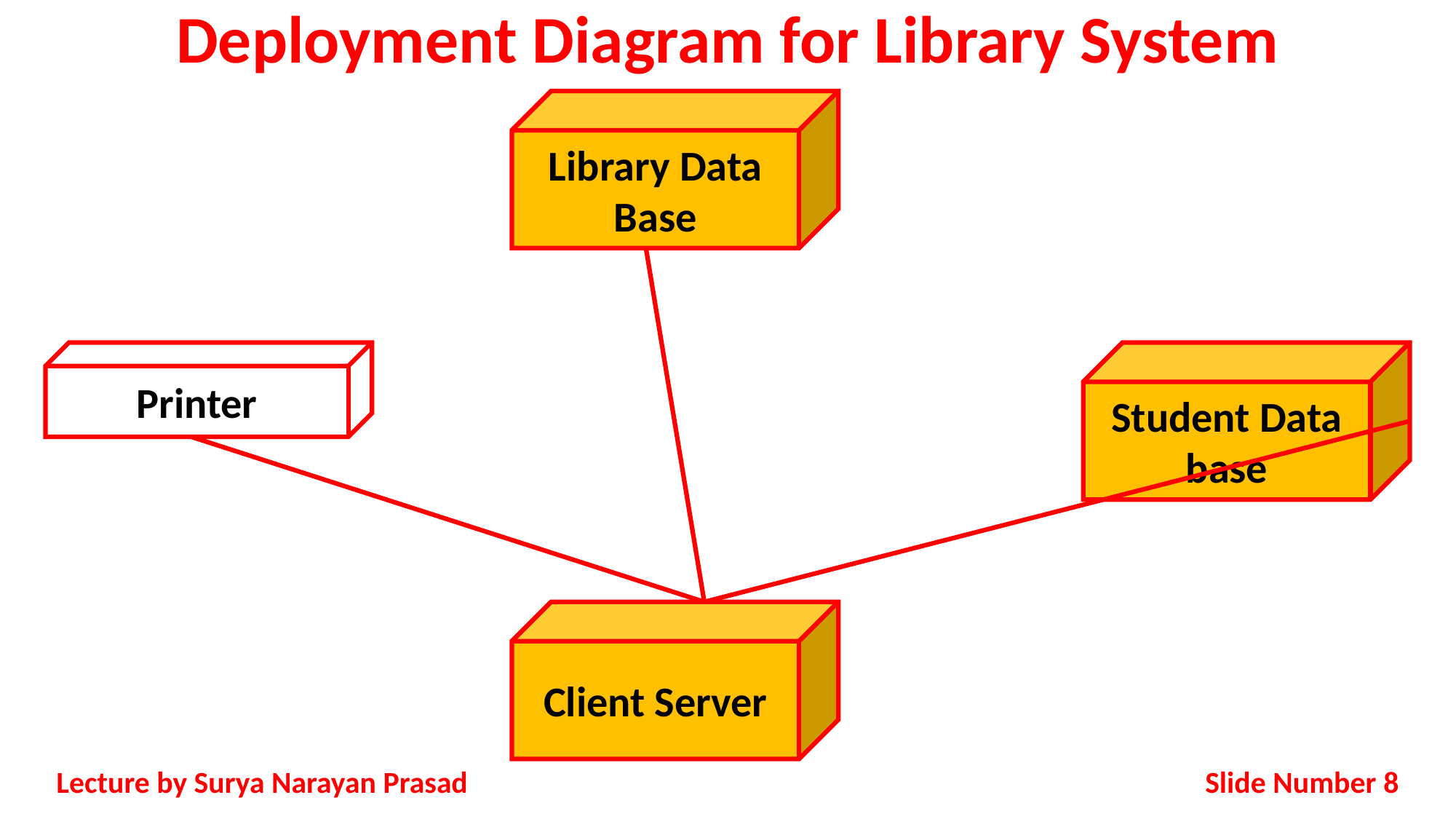

# Deployment Diagram for Library System
Library Data Base
Printer
Student Data base
Client Server
Slide Number 8
Lecture by Surya Narayan Prasad